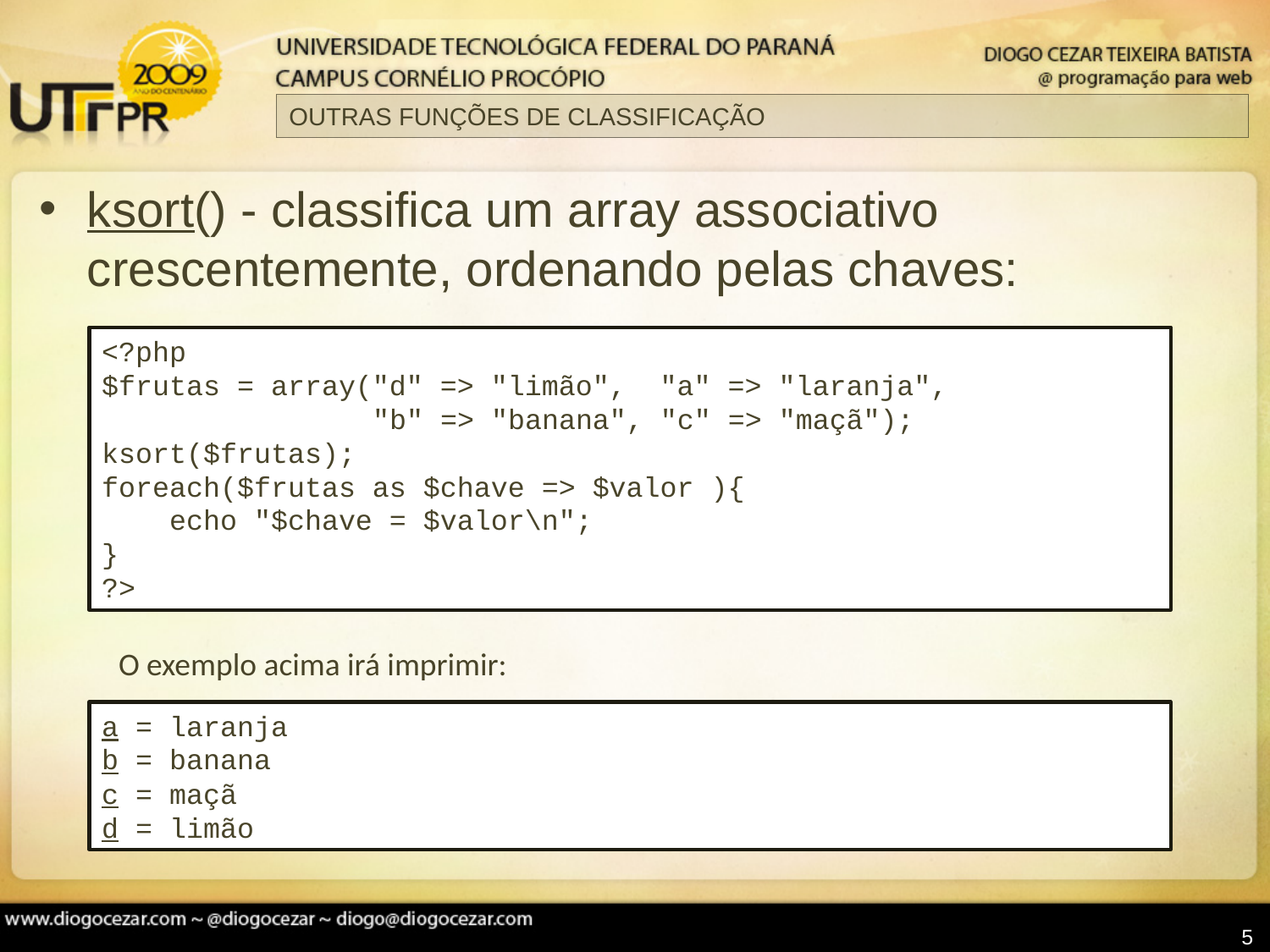

# OUTRAS FUNÇÕES DE CLASSIFICAÇÃO
ksort() - classifica um array associativo crescentemente, ordenando pelas chaves:
<?php
$frutas = array("d" => "limão",  "a" => "laranja",
                "b" => "banana", "c" => "maçã");
ksort($frutas);
foreach($frutas as $chave => $valor ){
    echo "$chave = $valor\n";
}
?>
O exemplo acima irá imprimir:
a = laranja
b = banana
c = maçã
d = limão
5